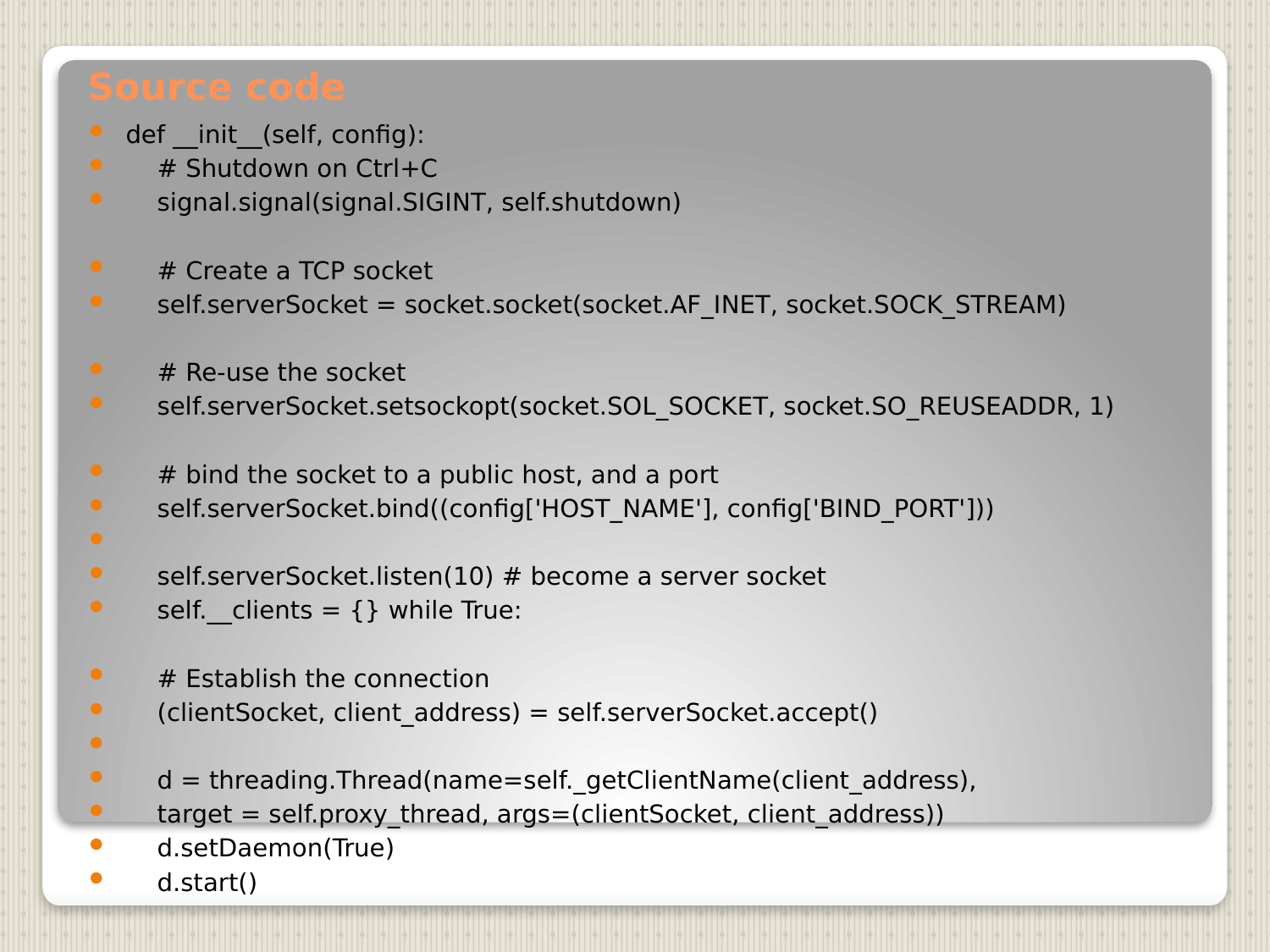

# Source code
def __init__(self, config):
    # Shutdown on Ctrl+C
    signal.signal(signal.SIGINT, self.shutdown)

    # Create a TCP socket
    self.serverSocket = socket.socket(socket.AF_INET, socket.SOCK_STREAM)

    # Re-use the socket
    self.serverSocket.setsockopt(socket.SOL_SOCKET, socket.SO_REUSEADDR, 1)

    # bind the socket to a public host, and a port
    self.serverSocket.bind((config['HOST_NAME'], config['BIND_PORT']))

    self.serverSocket.listen(10) # become a server socket
    self.__clients = {} while True:

    # Establish the connection
    (clientSocket, client_address) = self.serverSocket.accept()

    d = threading.Thread(name=self._getClientName(client_address),
    target = self.proxy_thread, args=(clientSocket, client_address))
    d.setDaemon(True)
    d.start()